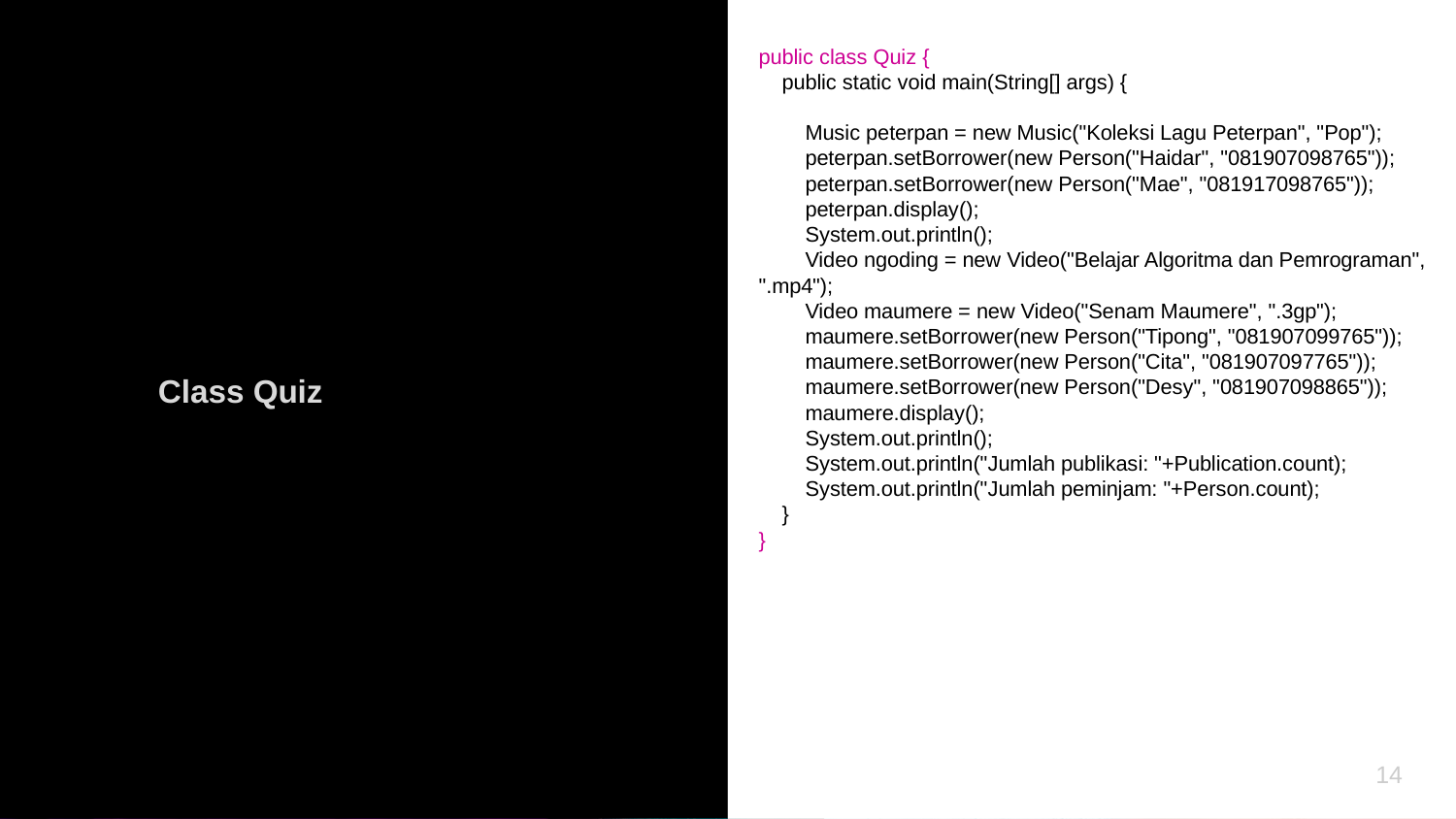

public class Quiz {
    public static void main(String[] args) {
        Music peterpan = new Music("Koleksi Lagu Peterpan", "Pop");
        peterpan.setBorrower(new Person("Haidar", "081907098765"));
        peterpan.setBorrower(new Person("Mae", "081917098765"));
        peterpan.display();
        System.out.println();
        Video ngoding = new Video("Belajar Algoritma dan Pemrograman", ".mp4");
        Video maumere = new Video("Senam Maumere", ".3gp");
        maumere.setBorrower(new Person("Tipong", "081907099765"));
        maumere.setBorrower(new Person("Cita", "081907097765"));
        maumere.setBorrower(new Person("Desy", "081907098865"));
        maumere.display();
        System.out.println();
        System.out.println("Jumlah publikasi: "+Publication.count);
        System.out.println("Jumlah peminjam: "+Person.count);
    }
}
Class Quiz
14
14